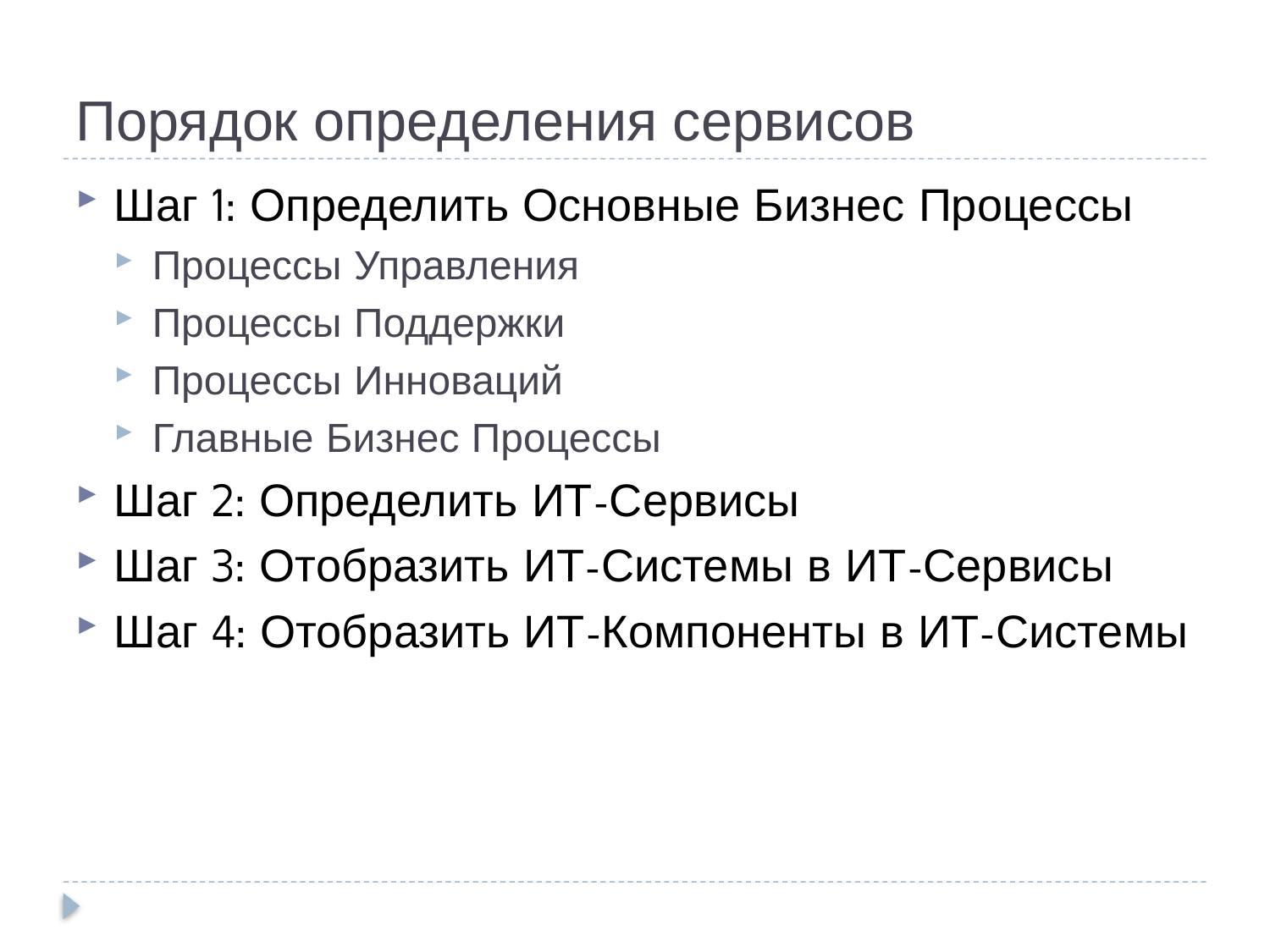

# Порядок определения сервисов
Шаг 1: Определить Основные Бизнес Процессы
Процессы Управления
Процессы Поддержки
Процессы Инноваций
Главные Бизнес Процессы
Шаг 2: Определить ИТ-Сервисы
Шаг 3: Отобразить ИТ-Системы в ИТ-Сервисы
Шаг 4: Отобразить ИТ-Компоненты в ИТ-Системы